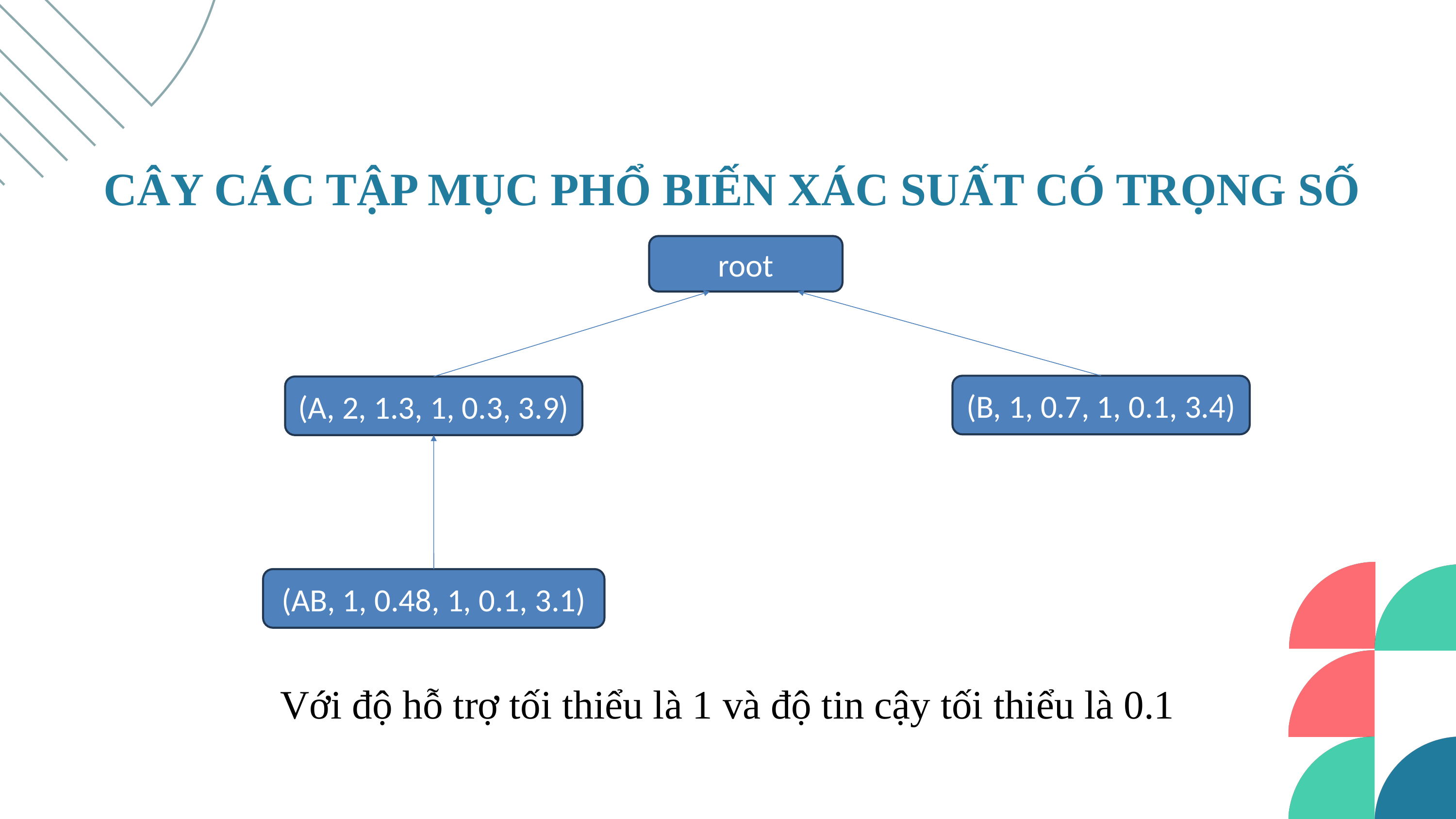

CÂY CÁC TẬP MỤC PHỔ BIẾN XÁC SUẤT CÓ TRỌNG SỐ
root
(B, 1, 0.7, 1, 0.1, 3.4)
(A, 2, 1.3, 1, 0.3, 3.9)

(AB, 1, 0.48, 1, 0.1, 3.1)

Với độ hỗ trợ tối thiểu là 1 và độ tin cậy tối thiểu là 0.1